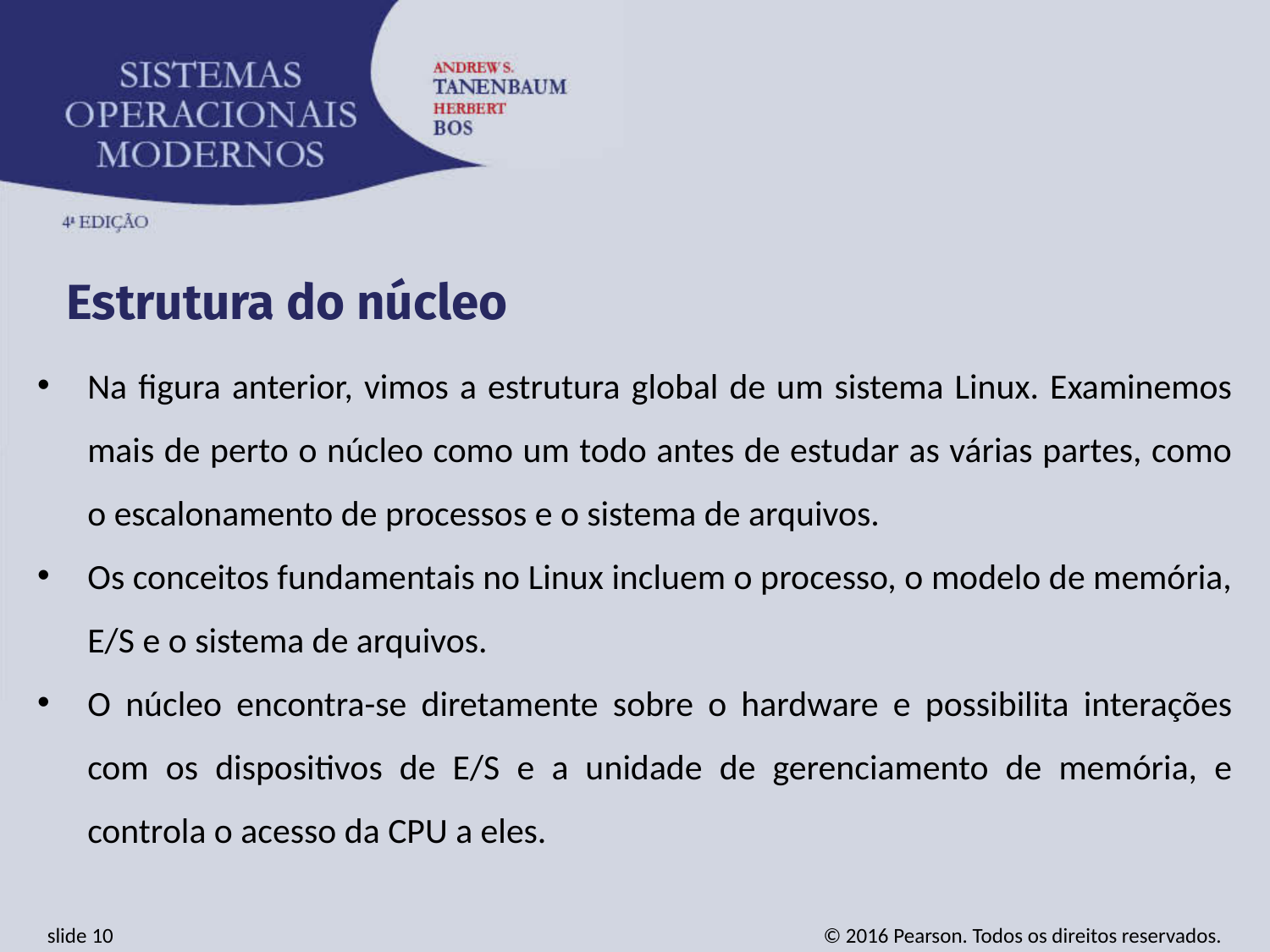

Estrutura do núcleo
Na figura anterior, vimos a estrutura global de um sistema Linux. Examinemos mais de perto o núcleo como um todo antes de estudar as várias partes, como o escalonamento de processos e o sistema de arquivos.
Os conceitos fundamentais no Linux incluem o processo, o modelo de memória, E/S e o sistema de arquivos.
O núcleo encontra-se diretamente sobre o hardware e possibilita interações com os dispositivos de E/S e a unidade de gerenciamento de memória, e controla o acesso da CPU a eles.